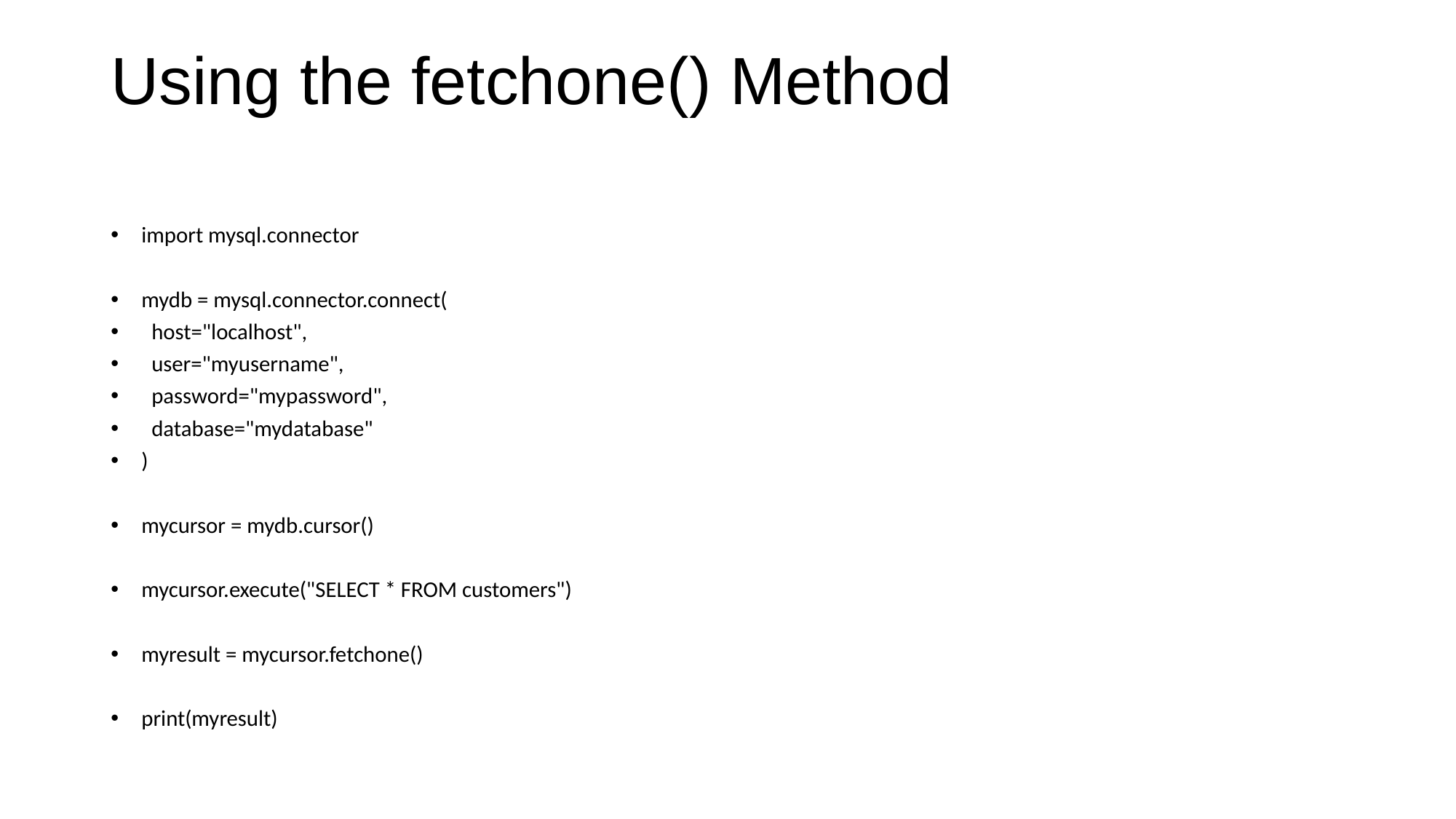

# Using the fetchone() Method
import mysql.connector

mydb = mysql.connector.connect(
  host="localhost",
  user="myusername",
  password="mypassword",
  database="mydatabase"
)

mycursor = mydb.cursor()

mycursor.execute("SELECT * FROM customers")

myresult = mycursor.fetchone()

print(myresult)